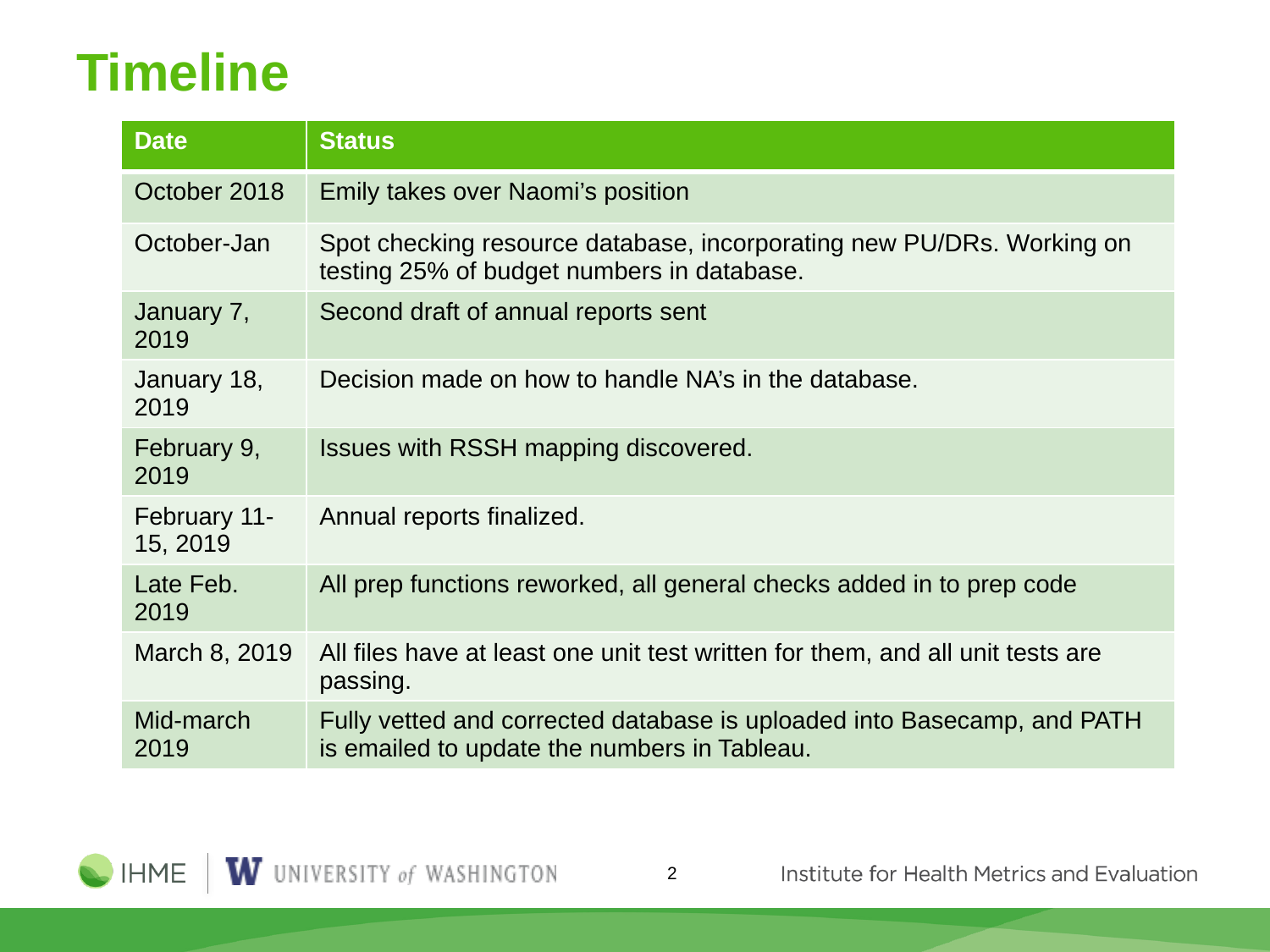

# Timeline
| Date | Status |
| --- | --- |
| October 2018 | Emily takes over Naomi’s position |
| October-Jan | Spot checking resource database, incorporating new PU/DRs. Working on testing 25% of budget numbers in database. |
| January 7, 2019 | Second draft of annual reports sent |
| January 18, 2019 | Decision made on how to handle NA’s in the database. |
| February 9, 2019 | Issues with RSSH mapping discovered. |
| February 11-15, 2019 | Annual reports finalized. |
| Late Feb. 2019 | All prep functions reworked, all general checks added in to prep code |
| March 8, 2019 | All files have at least one unit test written for them, and all unit tests are passing. |
| Mid-march 2019 | Fully vetted and corrected database is uploaded into Basecamp, and PATH is emailed to update the numbers in Tableau. |
2